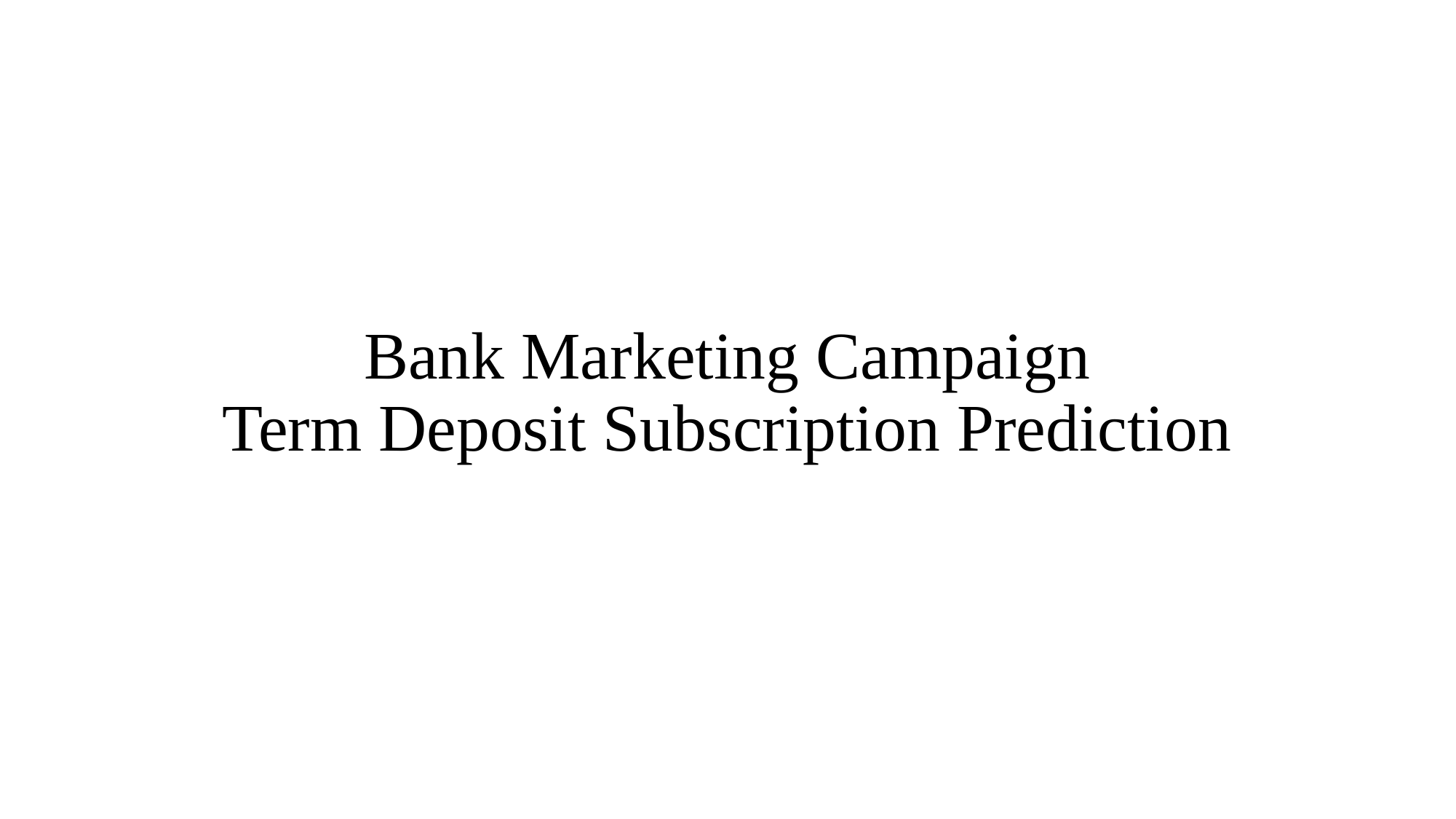

# Bank Marketing Campaign Term Deposit Subscription Prediction